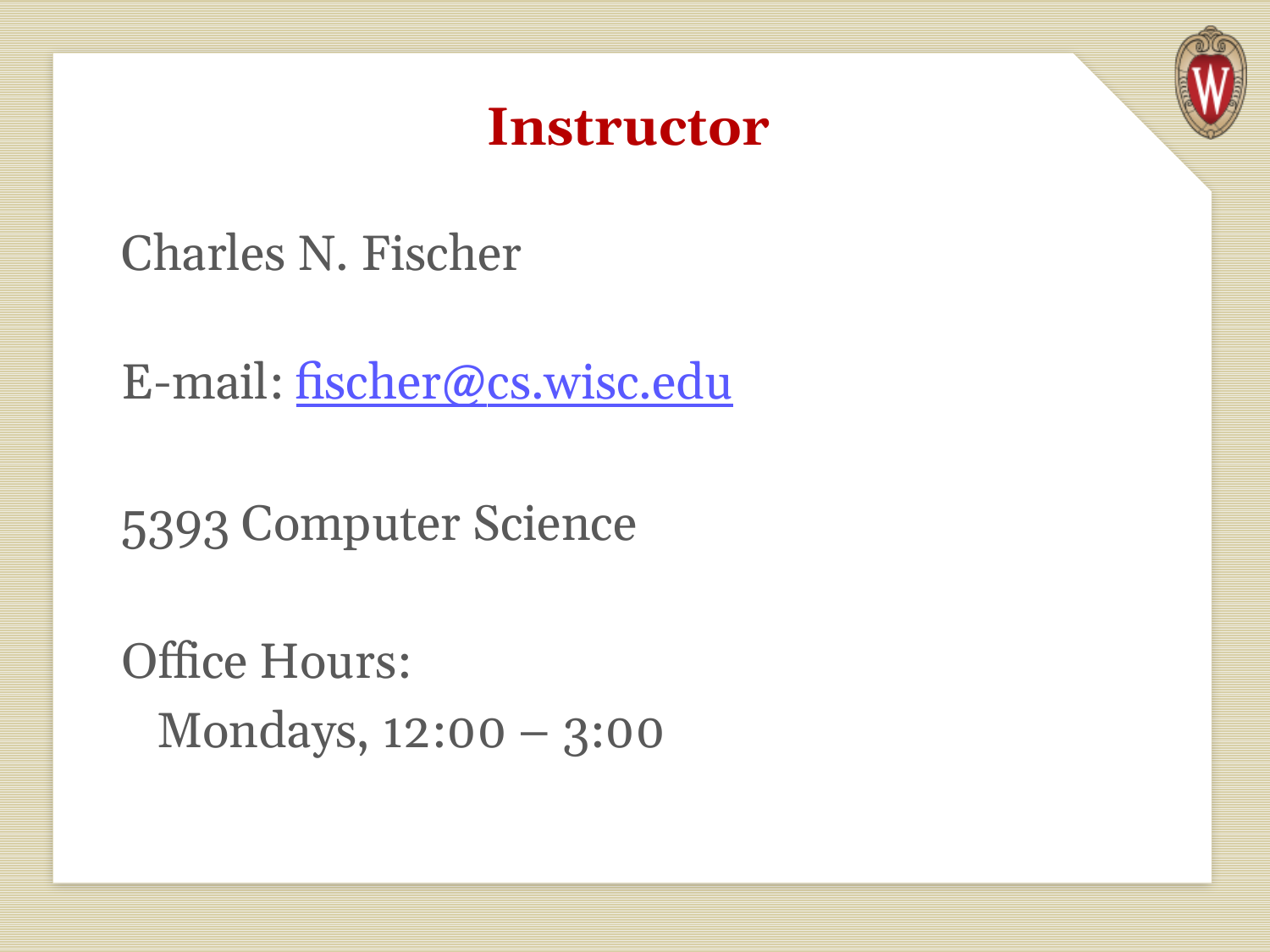

# Instructor
Charles N. Fischer
E-mail: fischer@cs.wisc.edu

5393 Computer Science

Office Hours:
   Mondays, 12:00 – 3:00